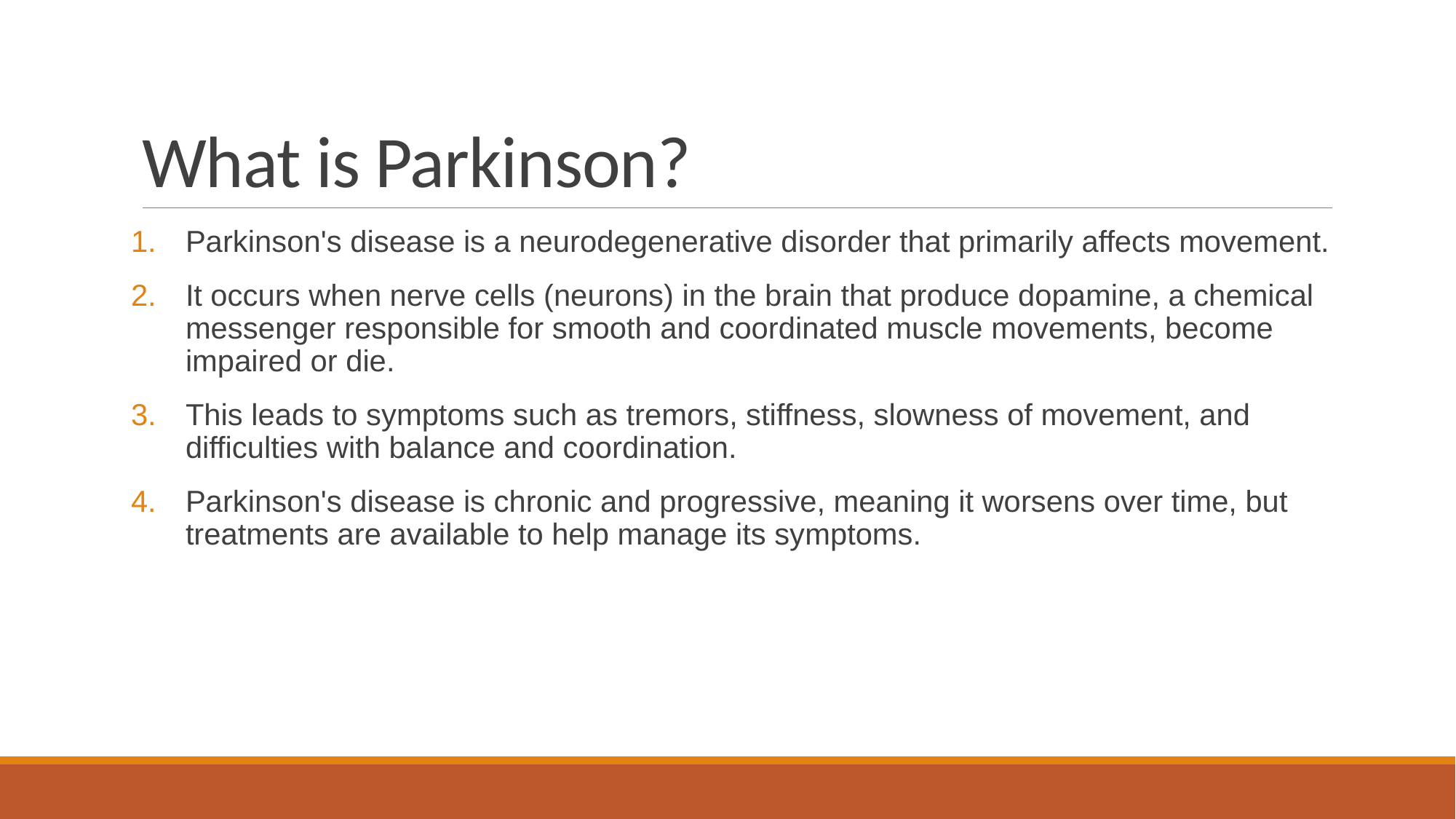

# What is Parkinson?
Parkinson's disease is a neurodegenerative disorder that primarily affects movement.
It occurs when nerve cells (neurons) in the brain that produce dopamine, a chemical messenger responsible for smooth and coordinated muscle movements, become impaired or die.
This leads to symptoms such as tremors, stiffness, slowness of movement, and difficulties with balance and coordination.
Parkinson's disease is chronic and progressive, meaning it worsens over time, but treatments are available to help manage its symptoms.